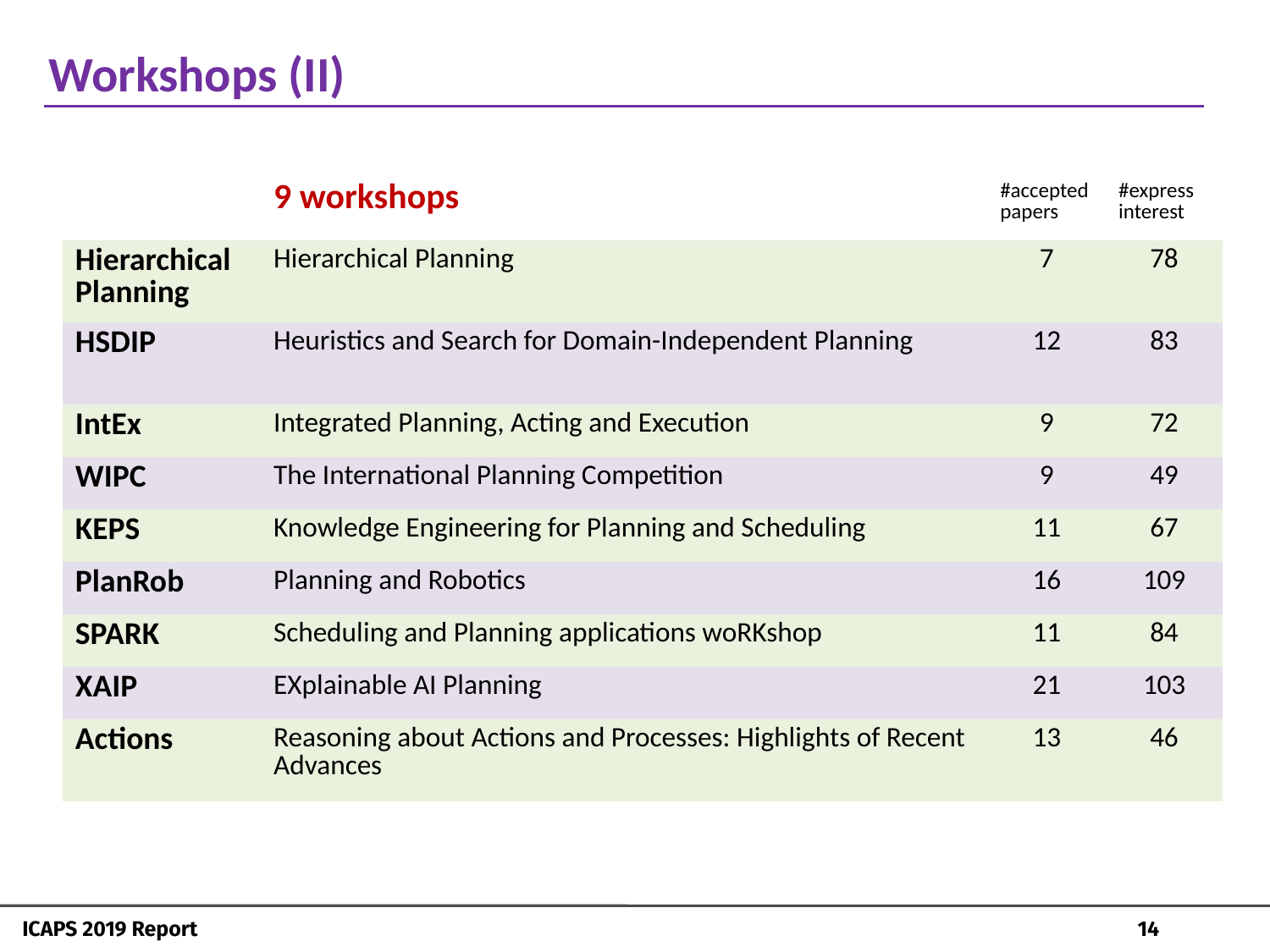

Workshops (II)
|  | 9 workshops | #accepted papers | #express interest |
| --- | --- | --- | --- |
| Hierarchical Planning | Hierarchical Planning | 7 | 78 |
| HSDIP | Heuristics and Search for Domain-Independent Planning | 12 | 83 |
| IntEx | Integrated Planning, Acting and Execution | 9 | 72 |
| WIPC | The International Planning Competition | 9 | 49 |
| KEPS | Knowledge Engineering for Planning and Scheduling | 11 | 67 |
| PlanRob | Planning and Robotics | 16 | 109 |
| SPARK | Scheduling and Planning applications woRKshop | 11 | 84 |
| XAIP | EXplainable AI Planning | 21 | 103 |
| Actions | Reasoning about Actions and Processes: Highlights of Recent Advances | 13 | 46 |